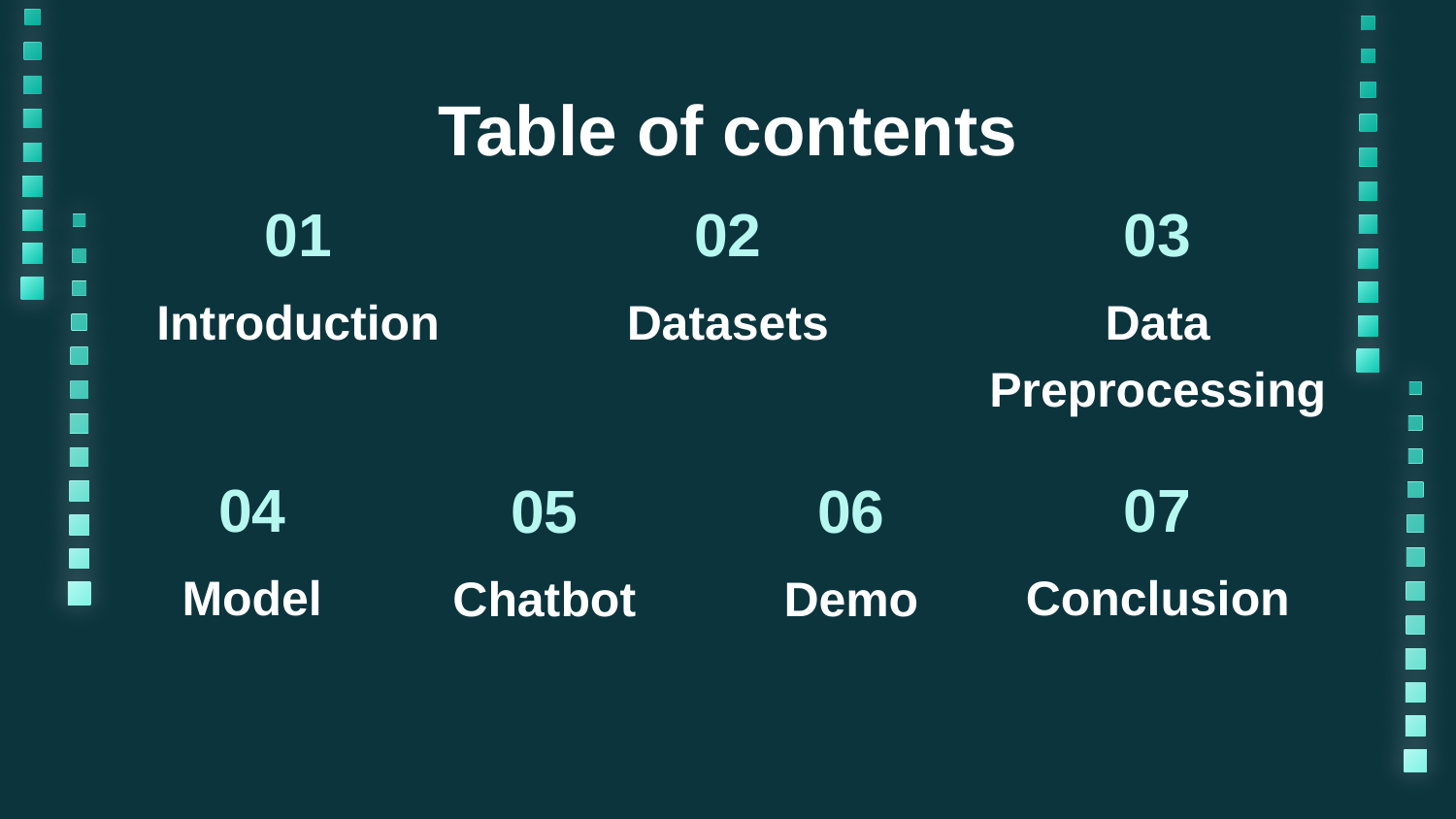

# Table of contents
01
02
03
Data Preprocessing
Introduction
Datasets
07
04
05
06
Model
Conclusion
Chatbot
Demo